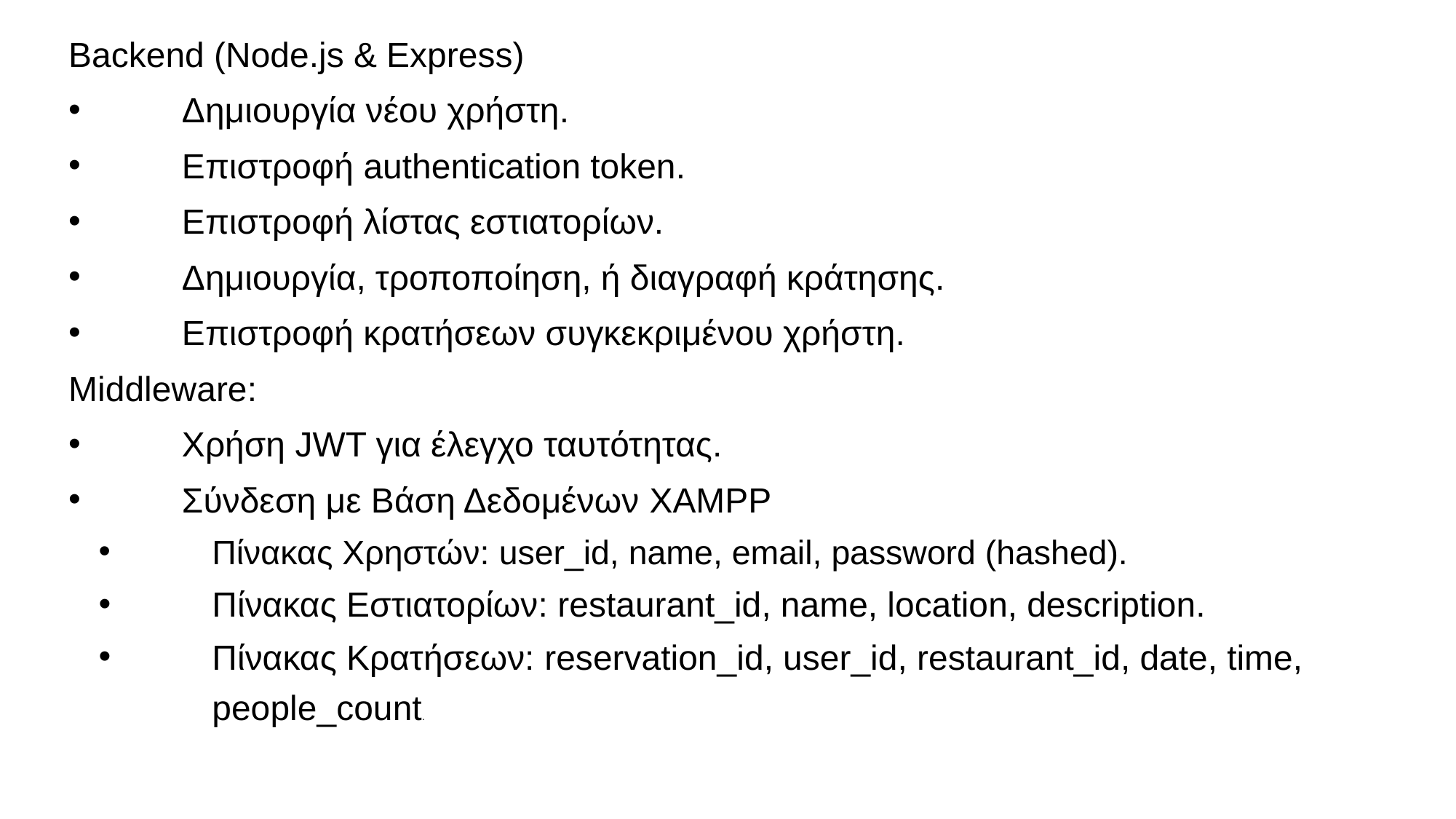

Backend (Node.js & Express)
Δημιουργία νέου χρήστη.
Επιστροφή authentication token.
Επιστροφή λίστας εστιατορίων.
Δημιουργία, τροποποίηση, ή διαγραφή κράτησης.
Επιστροφή κρατήσεων συγκεκριμένου χρήστη.
Middleware:
Χρήση JWT για έλεγχο ταυτότητας.
Σύνδεση με Βάση Δεδομένων XAMPP
Πίνακας Χρηστών: user_id, name, email, password (hashed).
Πίνακας Εστιατορίων: restaurant_id, name, location, description.
Πίνακας Κρατήσεων: reservation_id, user_id, restaurant_id, date, time, people_count.